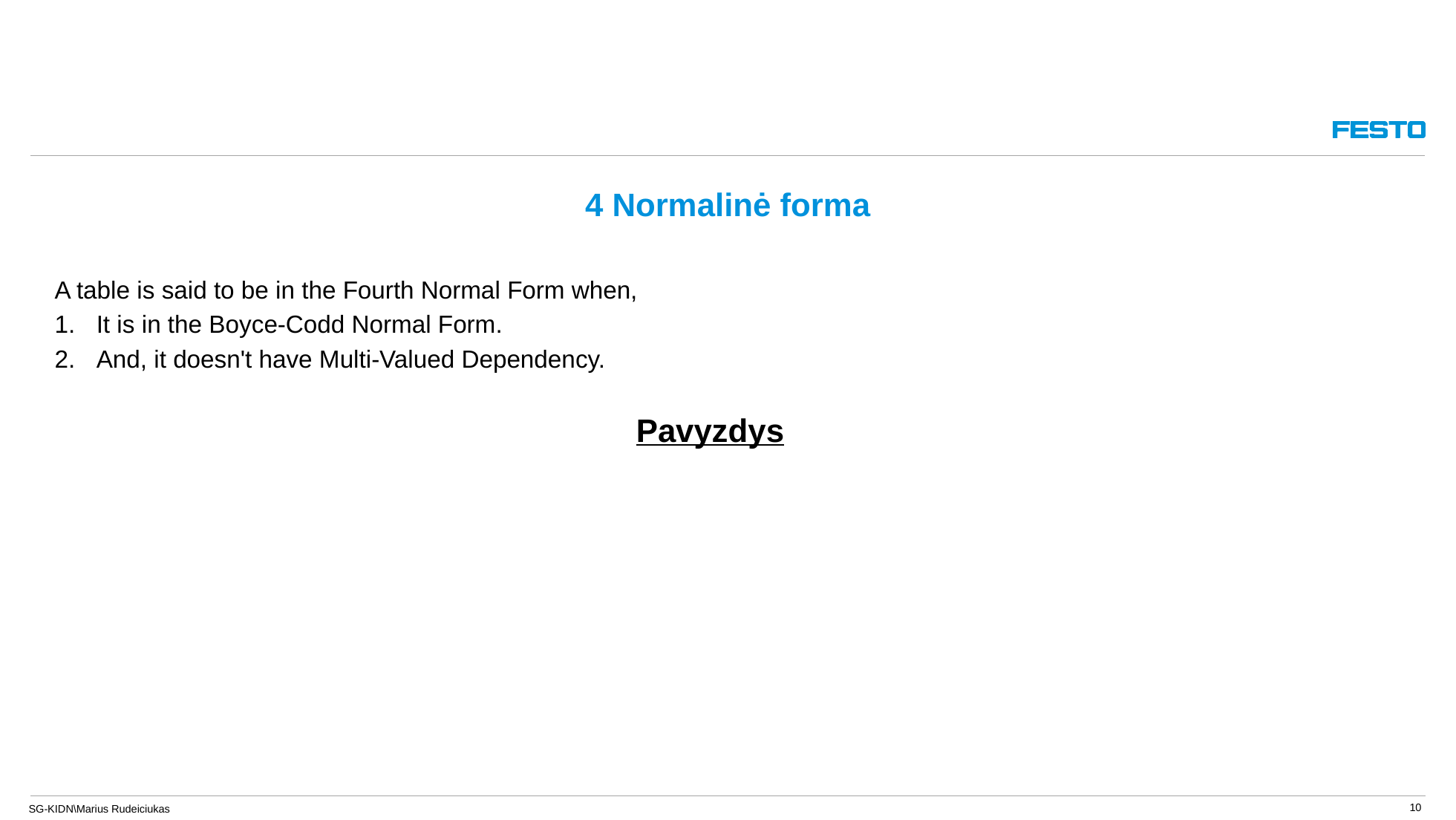

10
# 4 Normalinė forma

A table is said to be in the Fourth Normal Form when,
It is in the Boyce-Codd Normal Form.
And, it doesn't have Multi-Valued Dependency.

Pavyzdys